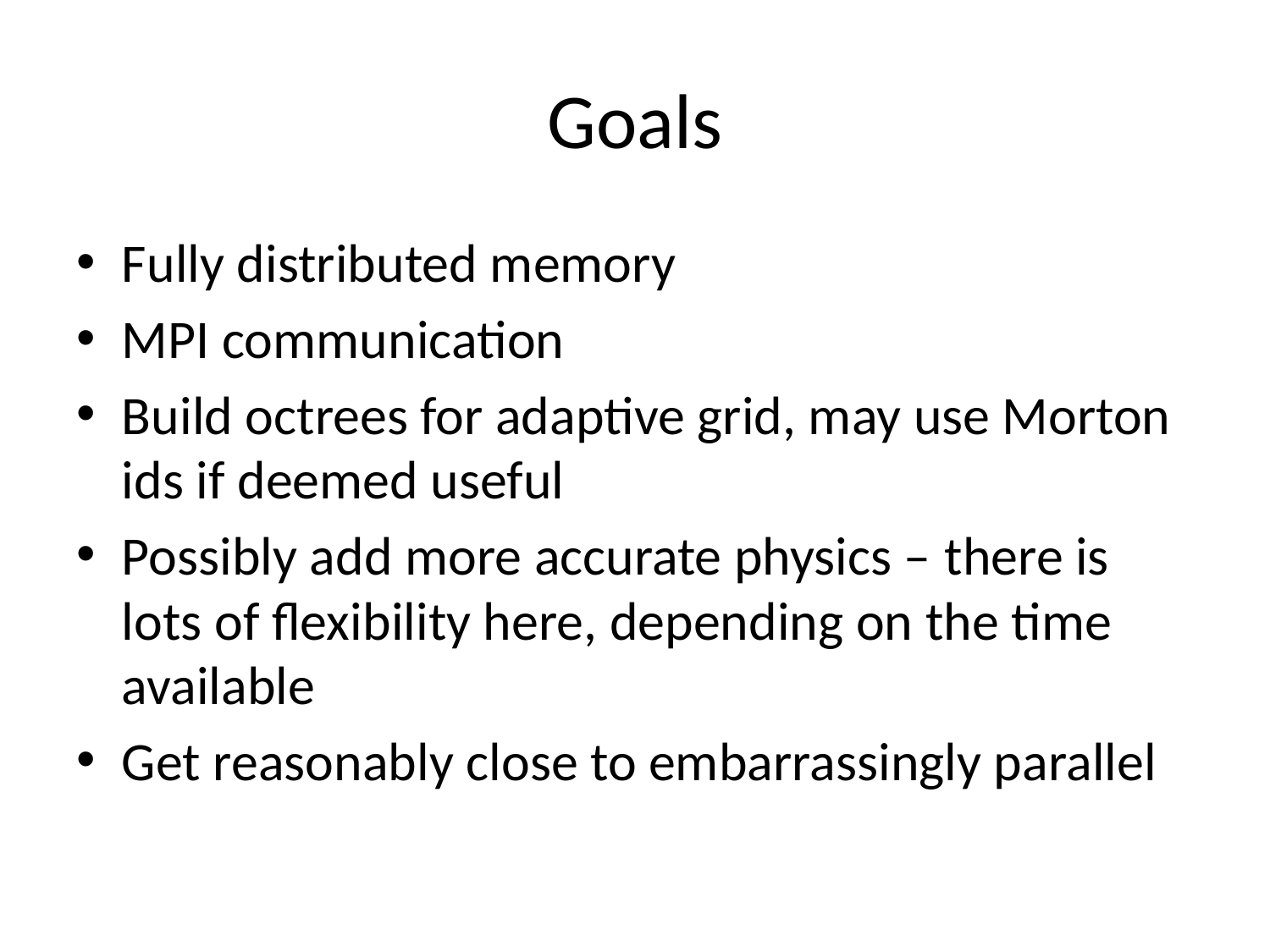

# Goals
Fully distributed memory
MPI communication
Build octrees for adaptive grid, may use Morton ids if deemed useful
Possibly add more accurate physics – there is lots of flexibility here, depending on the time available
Get reasonably close to embarrassingly parallel